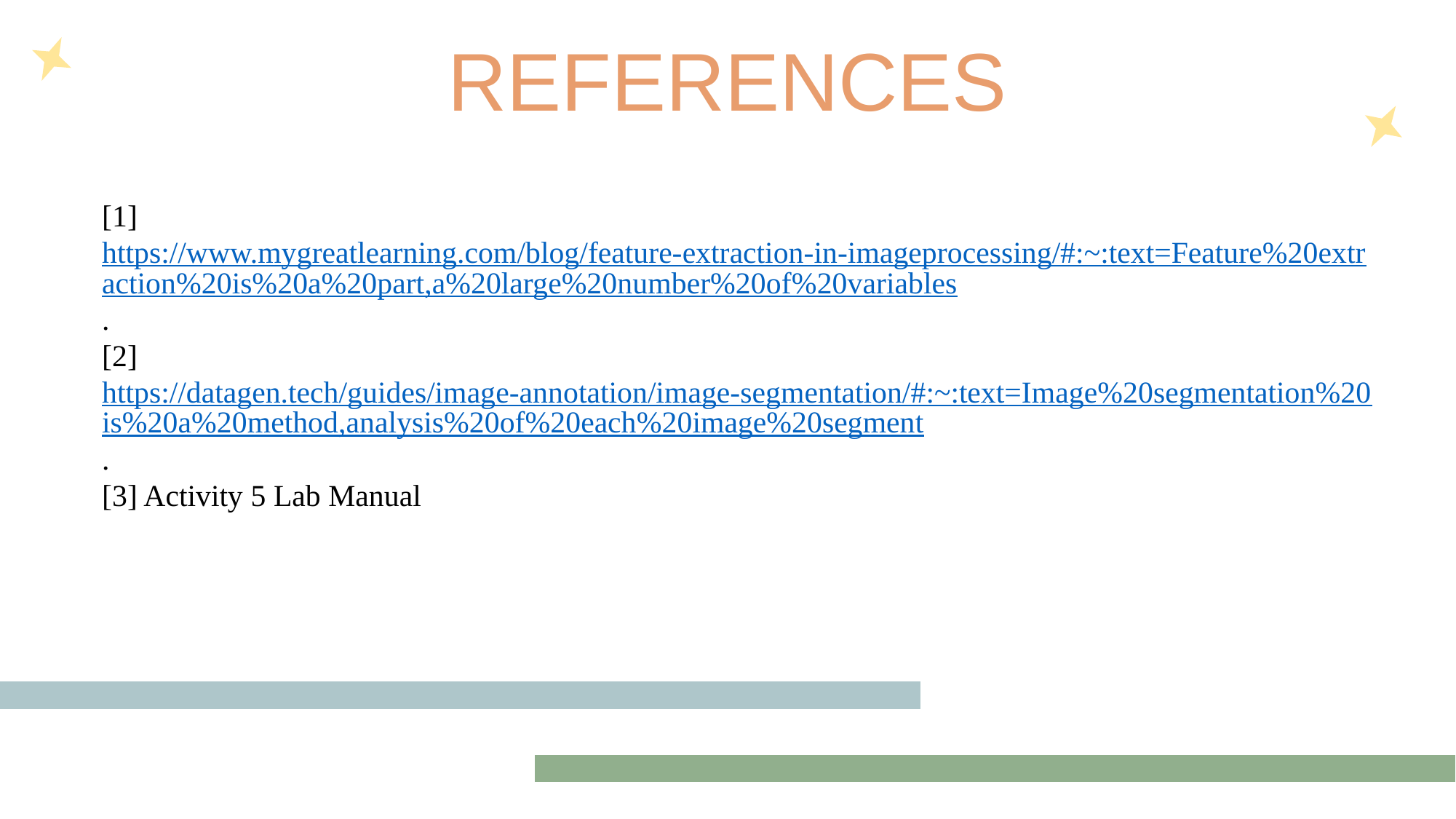

REFERENCES

[1]https://www.mygreatlearning.com/blog/feature-extraction-in-imageprocessing/#:~:text=Feature%20extraction%20is%20a%20part,a%20large%20number%20of%20variables.
[2]https://datagen.tech/guides/image-annotation/image-segmentation/#:~:text=Image%20segmentation%20is%20a%20method,analysis%20of%20each%20image%20segment.
[3] Activity 5 Lab Manual